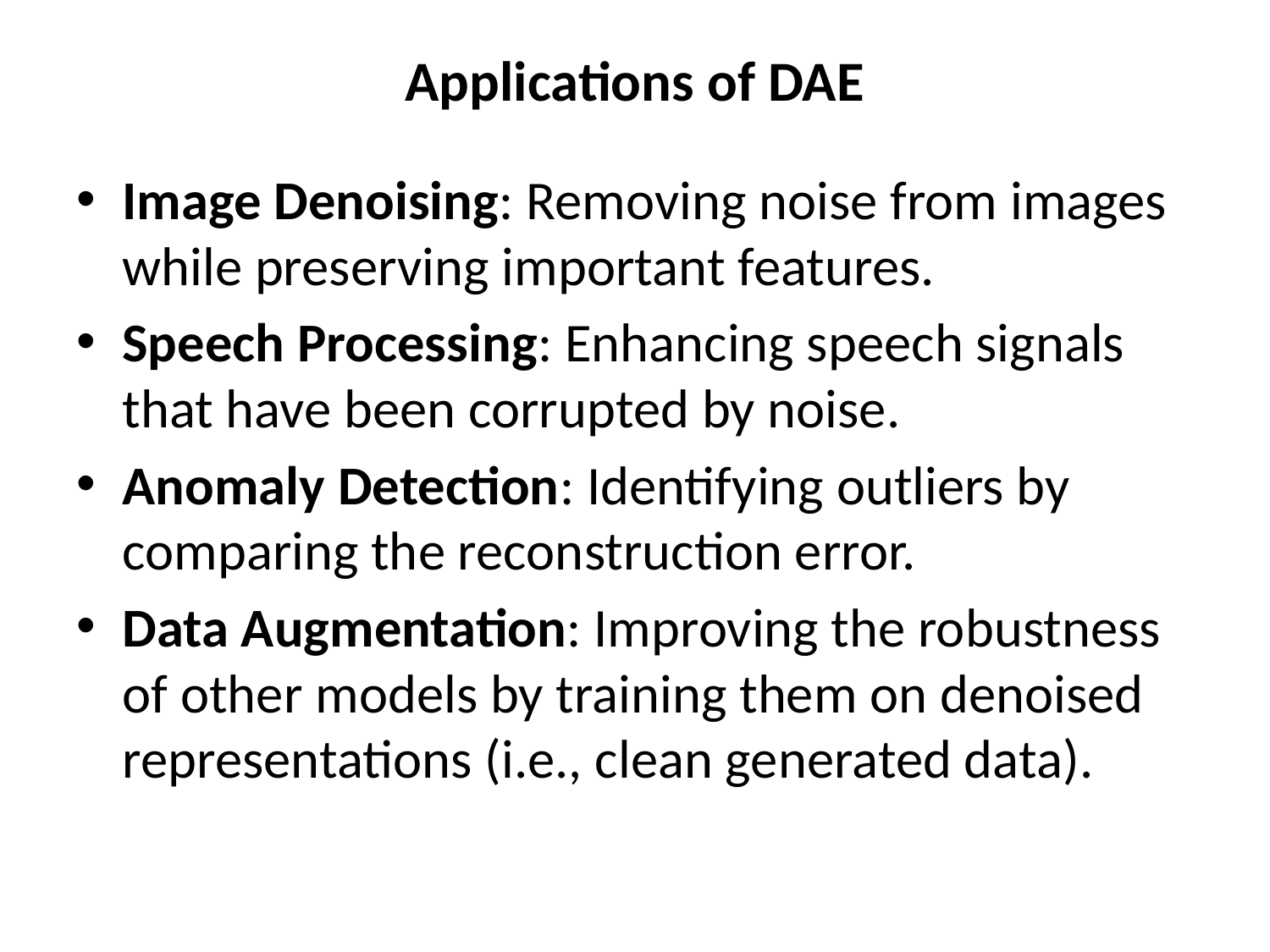

# Applications of DAE
Image Denoising: Removing noise from images while preserving important features.
Speech Processing: Enhancing speech signals that have been corrupted by noise.
Anomaly Detection: Identifying outliers by comparing the reconstruction error.
Data Augmentation: Improving the robustness of other models by training them on denoised representations (i.e., clean generated data).